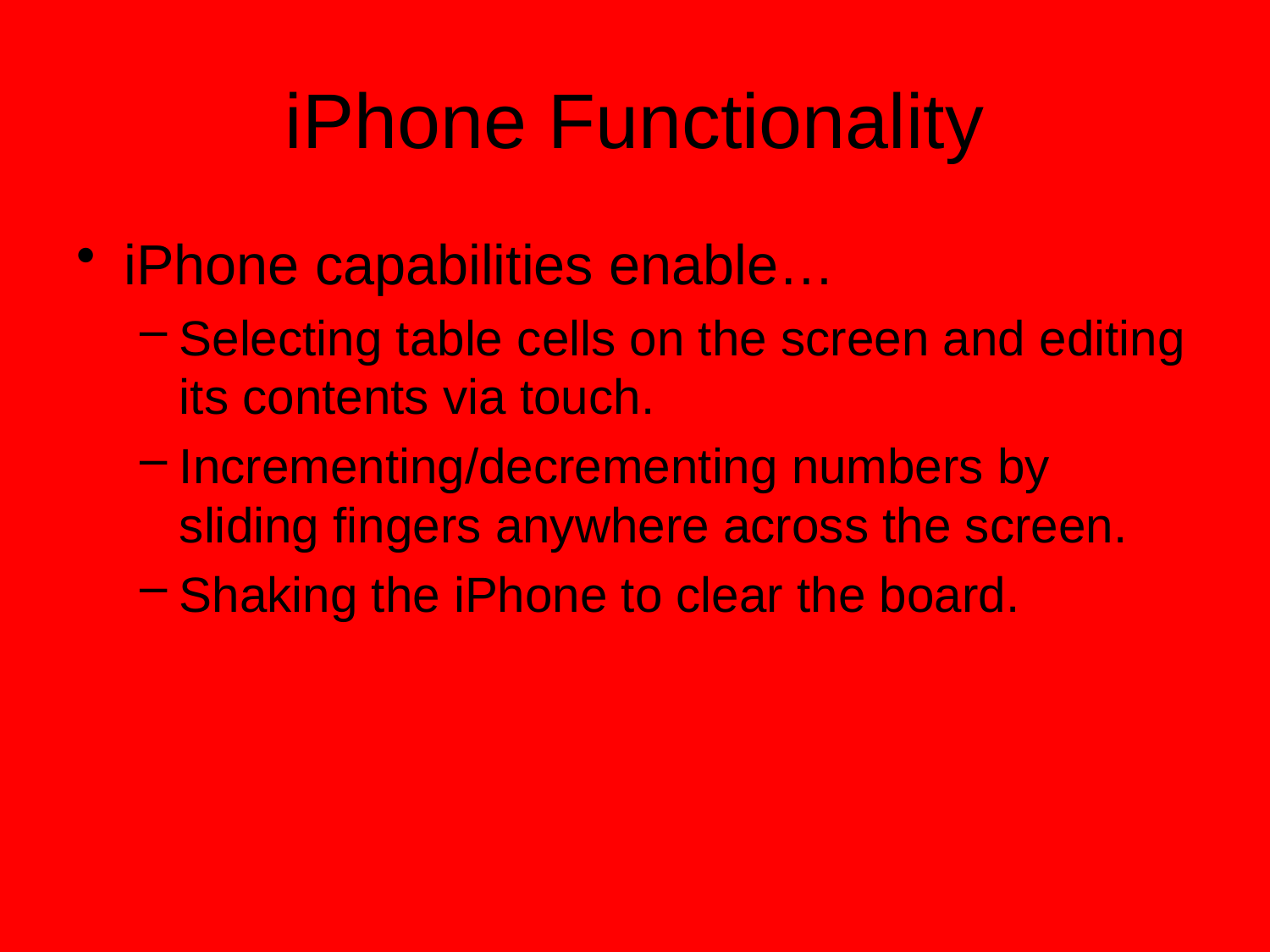

# iPhone Functionality
iPhone capabilities enable…
Selecting table cells on the screen and editing its contents via touch.
Incrementing/decrementing numbers by sliding fingers anywhere across the screen.
Shaking the iPhone to clear the board.